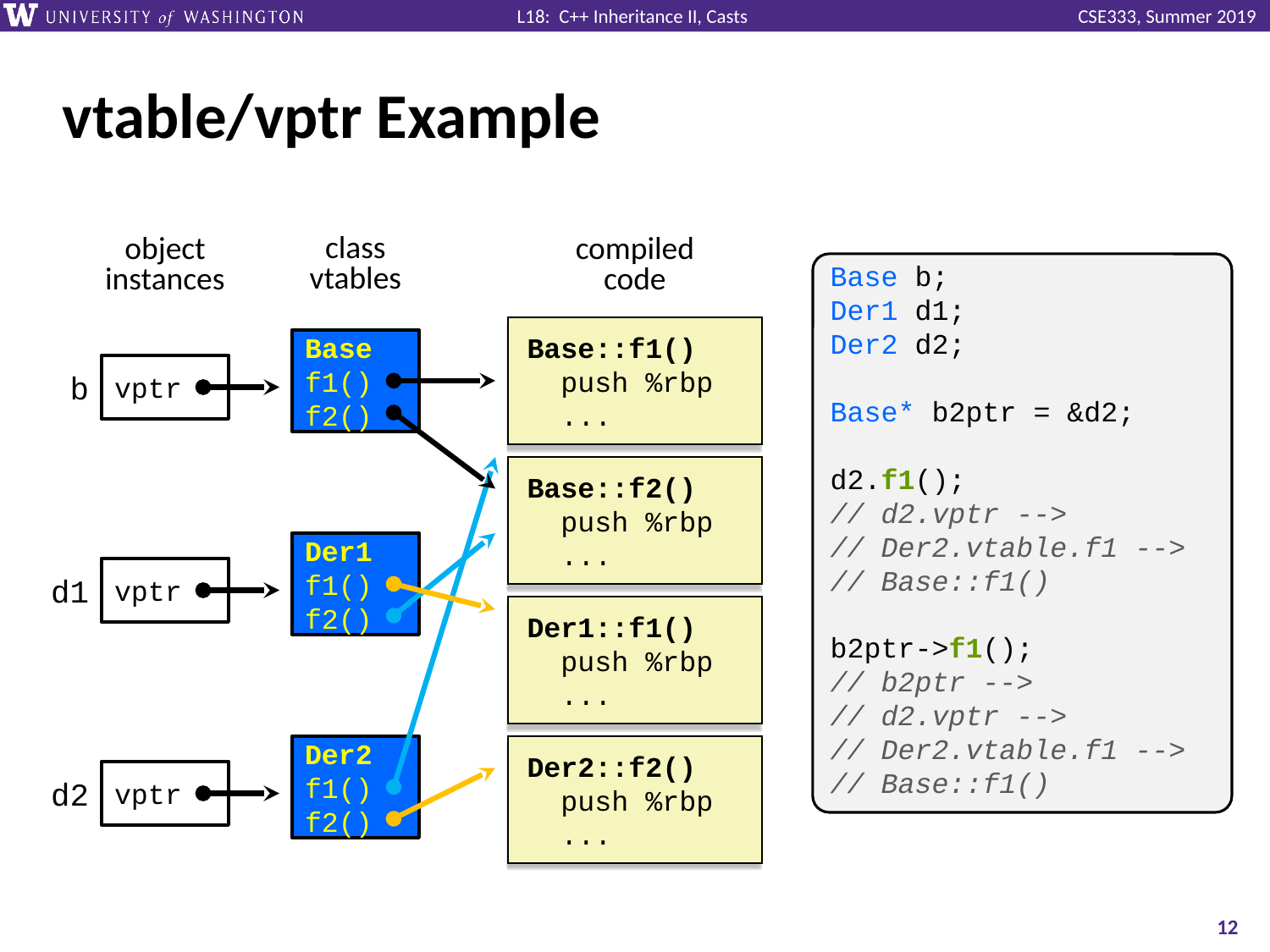

# vtable/vptr Example
class
vtables
object
instances
compiled
code
Base b;
Der1 d1;
Der2 d2;

Base* b2ptr = &d2;

d2.f1();
// d2.vptr -->
// Der2.vtable.f1 -->
// Base::f1()

b2ptr->f1();
// b2ptr -->
// d2.vptr -->
// Der2.vtable.f1 -->
// Base::f1()

Base::f1()
  push %rbp
  ...
Base
f1()
f2()
b
vptr
Base::f2()
  push %rbp
  ...
Der1
f1()
f2()
d1
vptr
Der1::f1()
  push %rbp
  ...
Der2
f1()
f2()
Der2::f2()
  push %rbp
  ...
d2
vptr
12